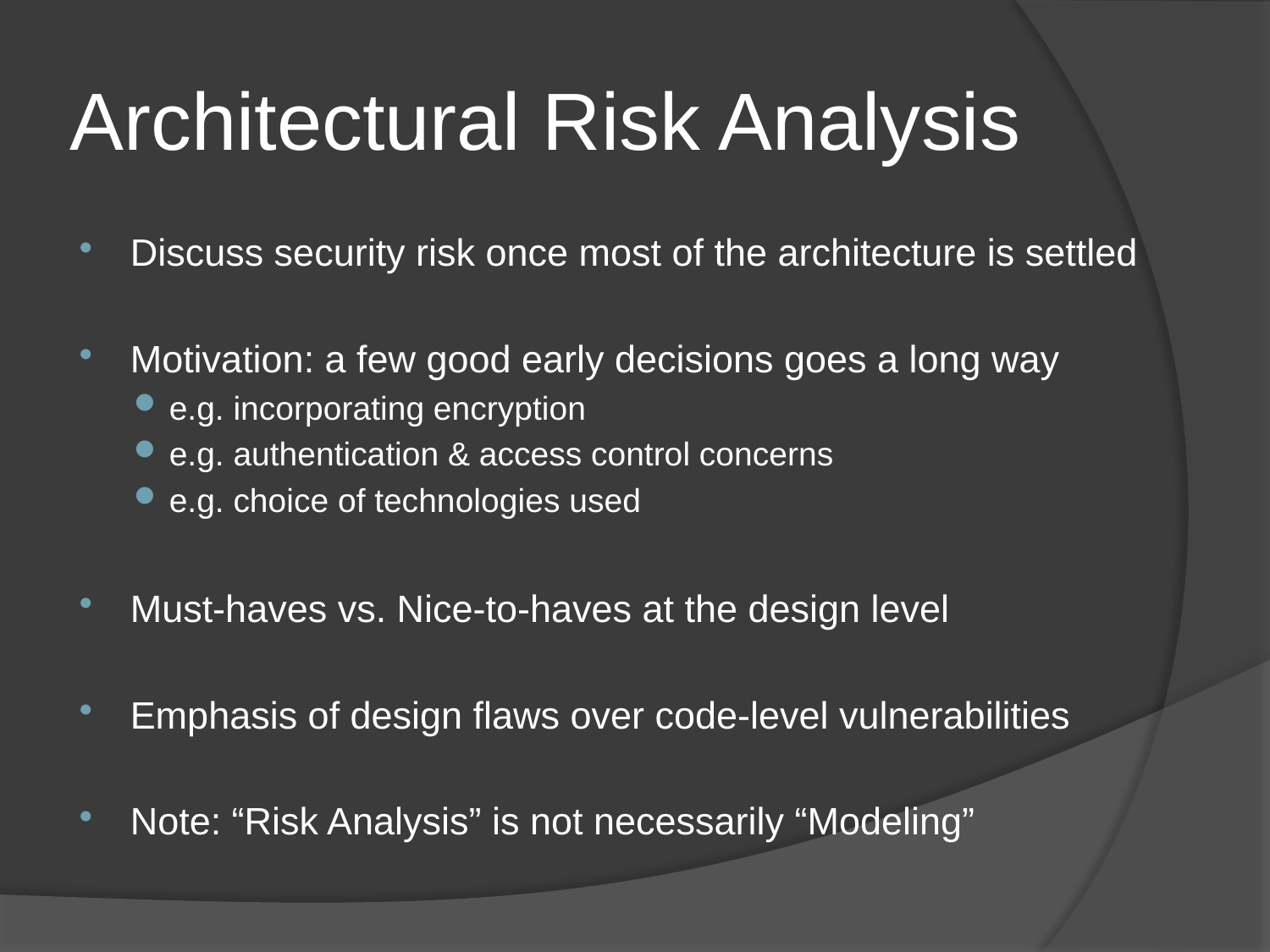

# Architectural Risk Analysis
Discuss security risk once most of the architecture is settled

Motivation: a few good early decisions goes a long way
e.g. incorporating encryption
e.g. authentication & access control concerns
e.g. choice of technologies used

Must-haves vs. Nice-to-haves at the design level

Emphasis of design flaws over code-level vulnerabilities

Note: “Risk Analysis” is not necessarily “Modeling”